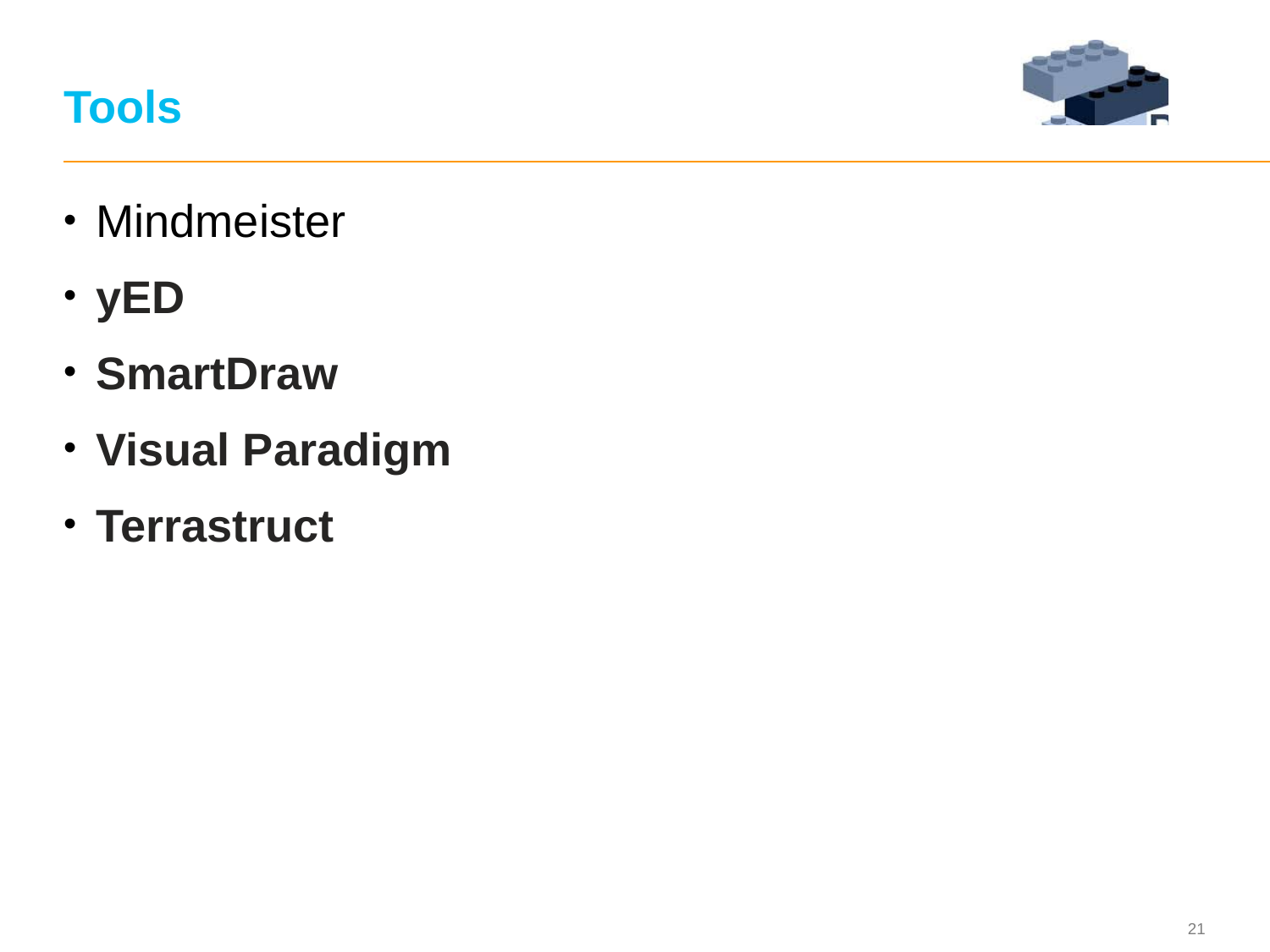

# Tools
Mindmeister
yED
SmartDraw
Visual Paradigm
Terrastruct